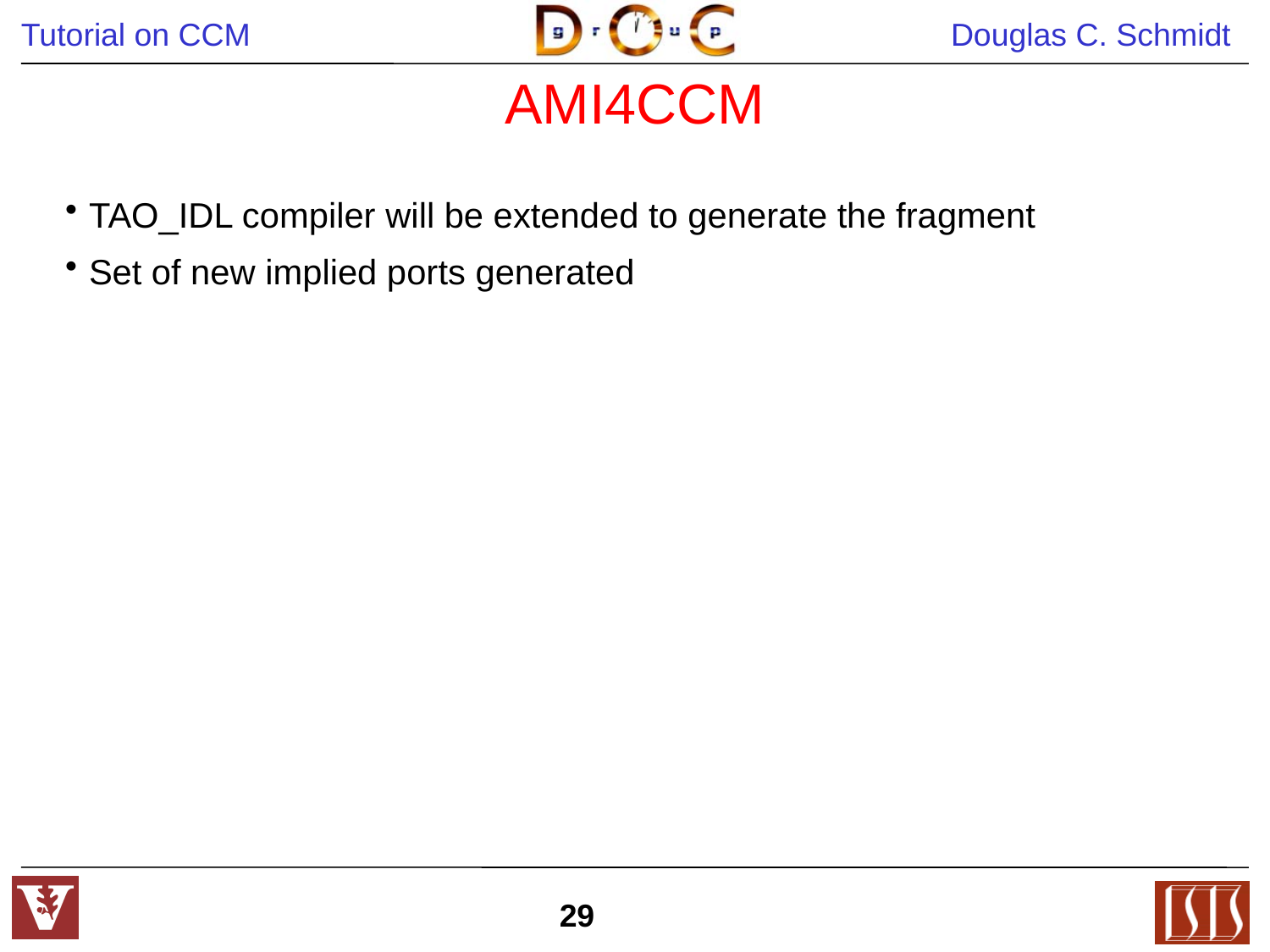

AMI4CCM

TAO_IDL compiler will be extended to generate the fragment
Set of new implied ports generated